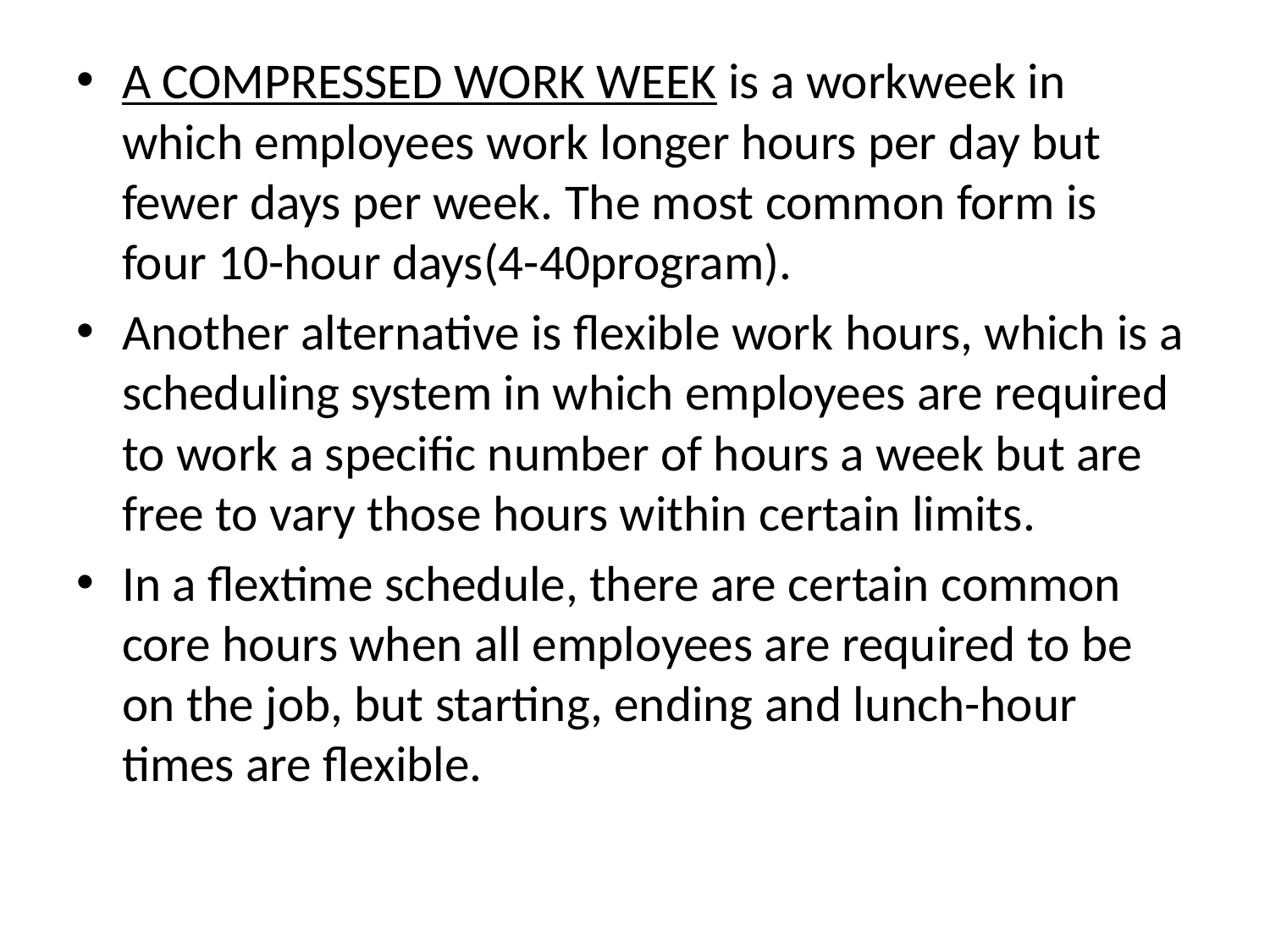

A COMPRESSED WORK WEEK is a workweek in which employees work longer hours per day but fewer days per week. The most common form is four 10-hour days(4-40program).
Another alternative is flexible work hours, which is a scheduling system in which employees are required to work a specific number of hours a week but are free to vary those hours within certain limits.
In a flextime schedule, there are certain common core hours when all employees are required to be on the job, but starting, ending and lunch-hour times are flexible.